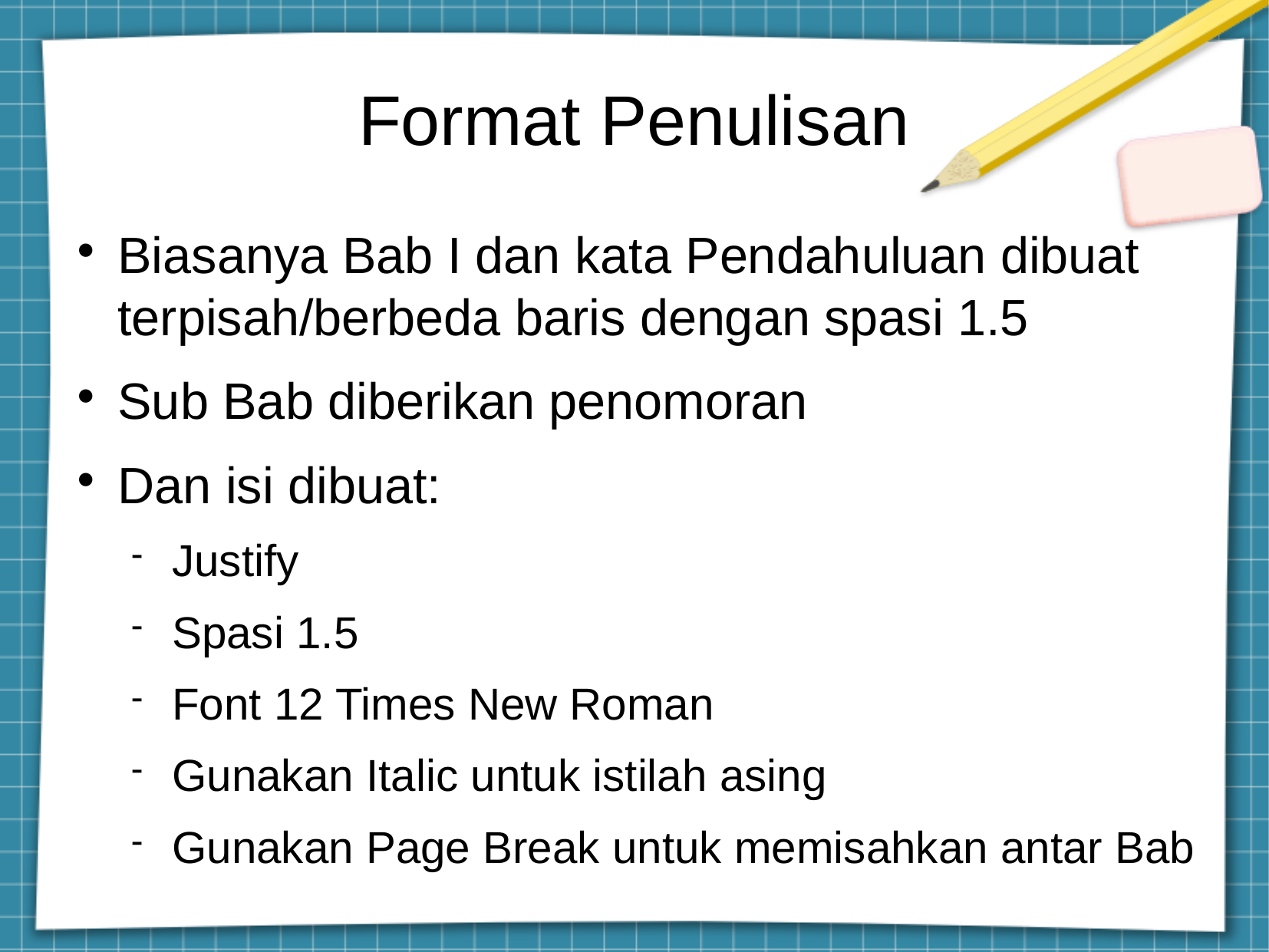

Format Penulisan
Biasanya Bab I dan kata Pendahuluan dibuat terpisah/berbeda baris dengan spasi 1.5
Sub Bab diberikan penomoran
Dan isi dibuat:
Justify
Spasi 1.5
Font 12 Times New Roman
Gunakan Italic untuk istilah asing
Gunakan Page Break untuk memisahkan antar Bab